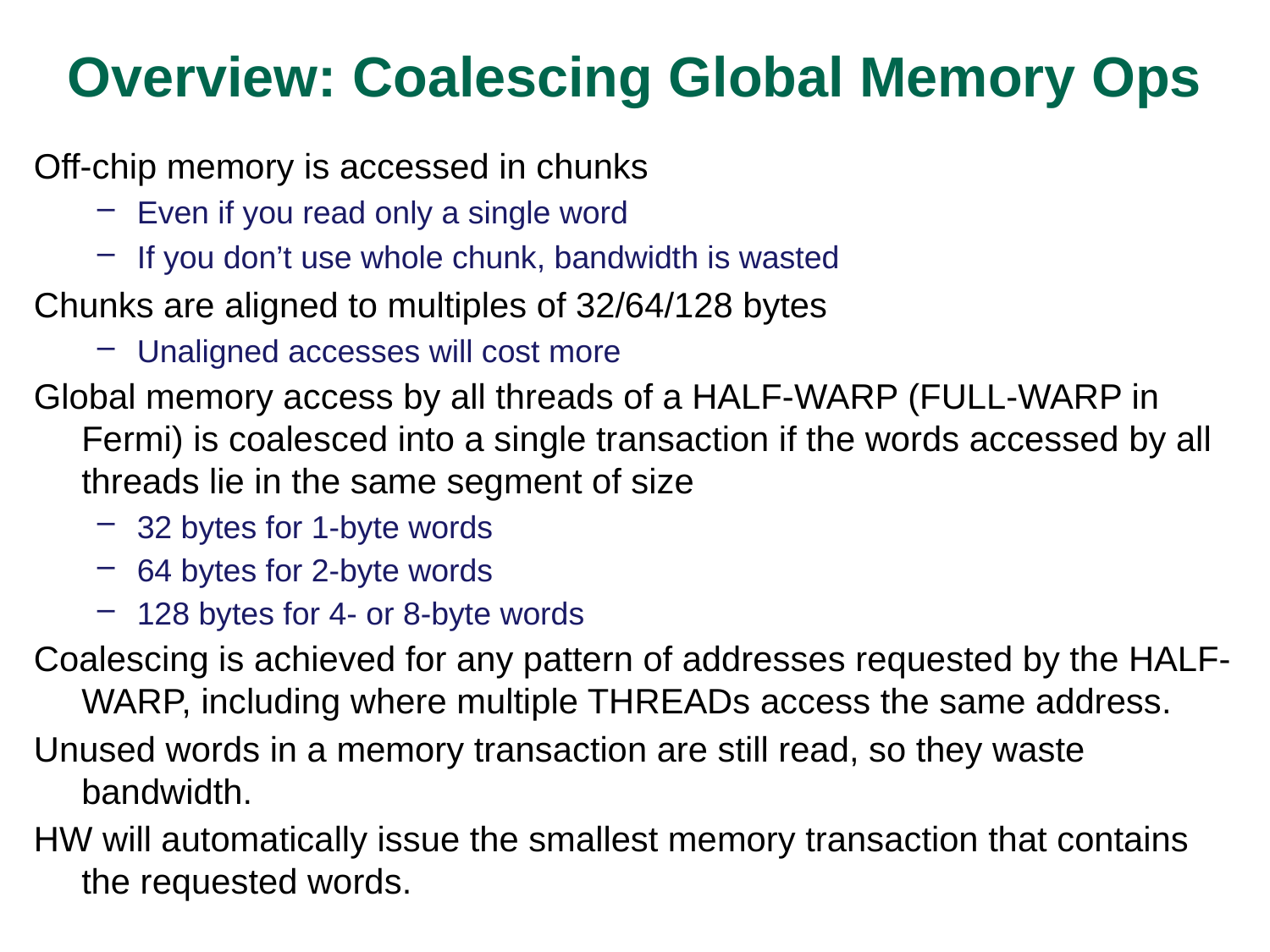

# Overview: Coalescing Global Memory Ops
Off-chip memory is accessed in chunks
Even if you read only a single word
If you don’t use whole chunk, bandwidth is wasted
Chunks are aligned to multiples of 32/64/128 bytes
Unaligned accesses will cost more
Global memory access by all threads of a HALF-WARP (FULL-WARP in Fermi) is coalesced into a single transaction if the words accessed by all threads lie in the same segment of size
32 bytes for 1-byte words
64 bytes for 2-byte words
128 bytes for 4- or 8-byte words
Coalescing is achieved for any pattern of addresses requested by the HALF-WARP, including where multiple THREADs access the same address.
Unused words in a memory transaction are still read, so they waste bandwidth.
HW will automatically issue the smallest memory transaction that contains the requested words.